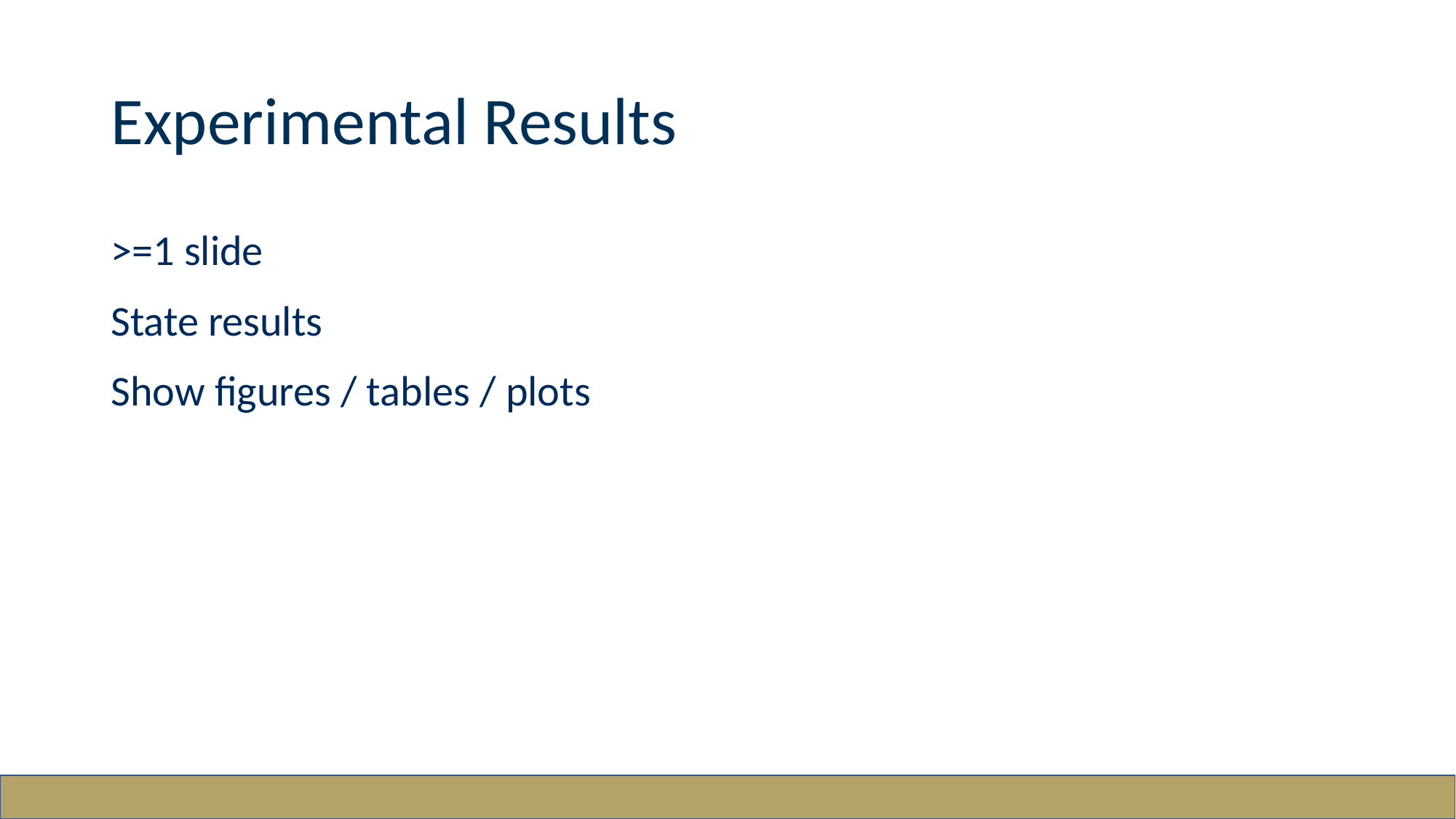

# Experimental Results
>=1 slide
State results
Show figures / tables / plots